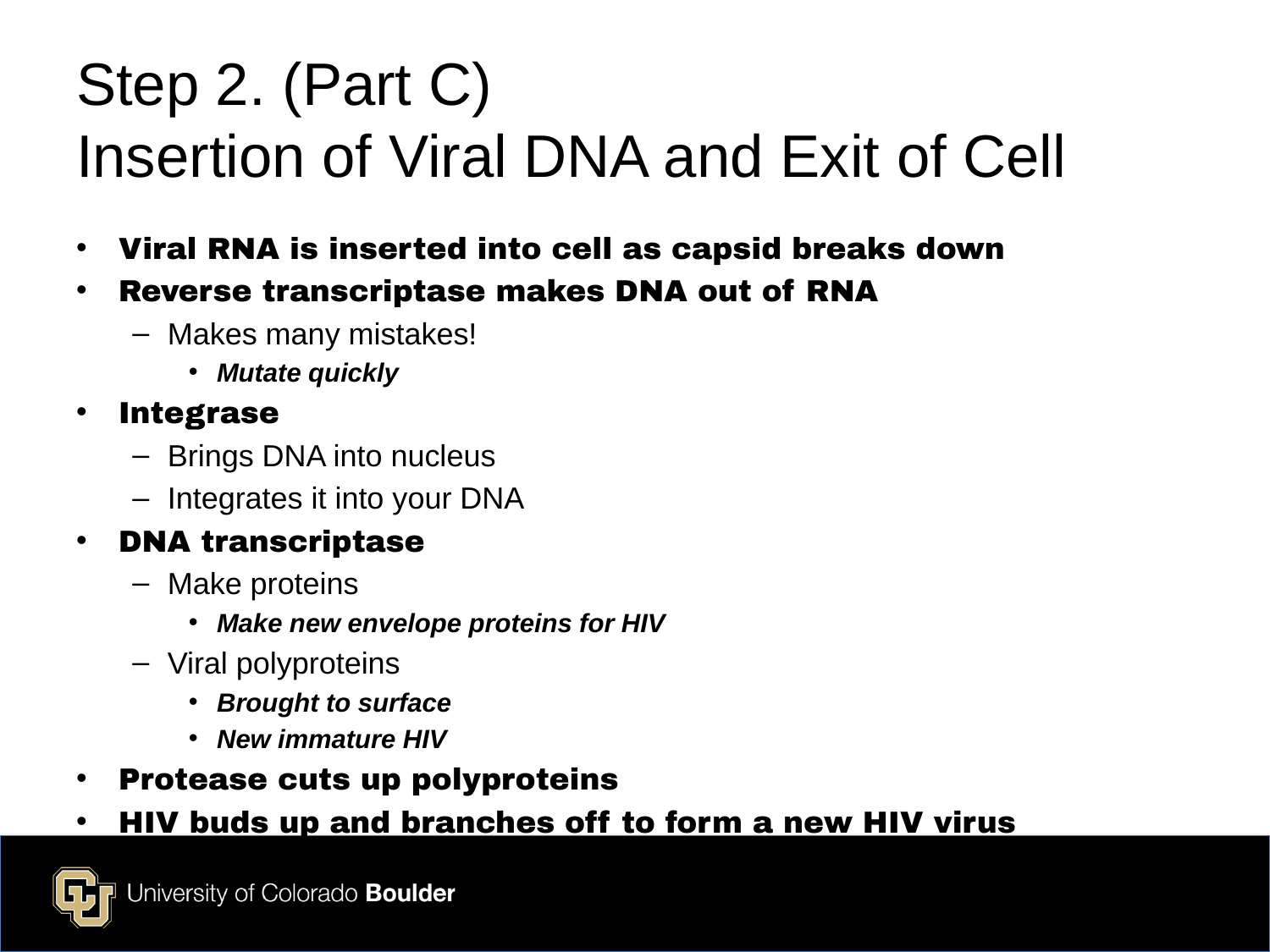

# Step 2. (Part C) Insertion of Viral DNA and Exit of Cell
Viral RNA is inserted into cell as capsid breaks down
Reverse transcriptase makes DNA out of RNA
Makes many mistakes!
Mutate quickly
Integrase
Brings DNA into nucleus
Integrates it into your DNA
DNA transcriptase
Make proteins
Make new envelope proteins for HIV
Viral polyproteins
Brought to surface
New immature HIV
Protease cuts up polyproteins
HIV buds up and branches off to form a new HIV virus